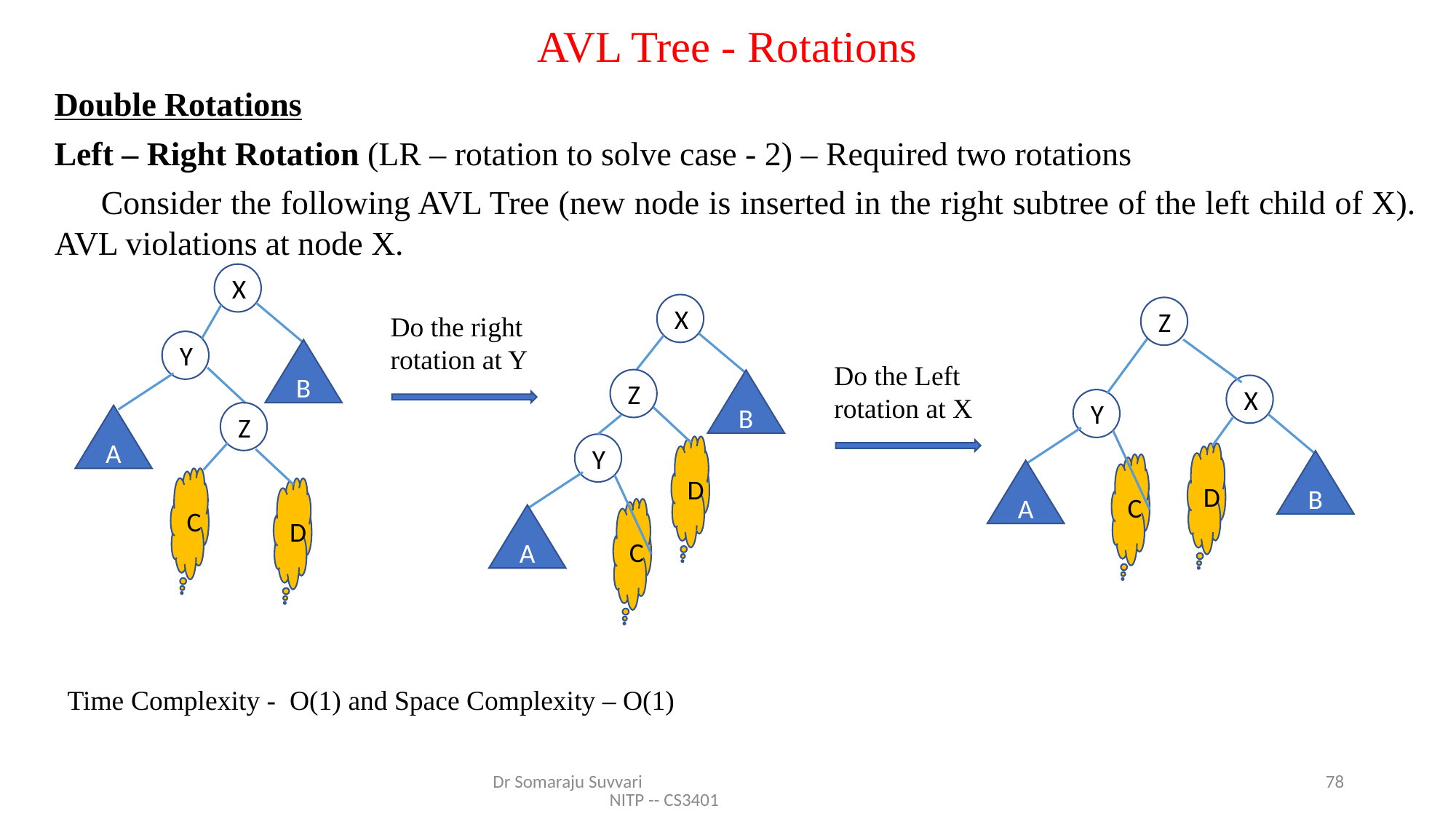

# AVL Tree - Rotations
Double Rotations
Left – Right Rotation (LR – rotation to solve case - 2) – Required two rotations
     Consider the following AVL Tree (new node is inserted in the right subtree of the left child of X). AVL violations at node X.

X
X
Z
Do the right rotation at Y
Y
B
Do the Left rotation at X
Z
B
X
Y

Z
A
Y
D

D
B
C
A
C
D
C
A
Time Complexity -  O(1) and Space Complexity – O(1)
Dr Somaraju Suvvari                                                                                                        NITP -- CS3401
78